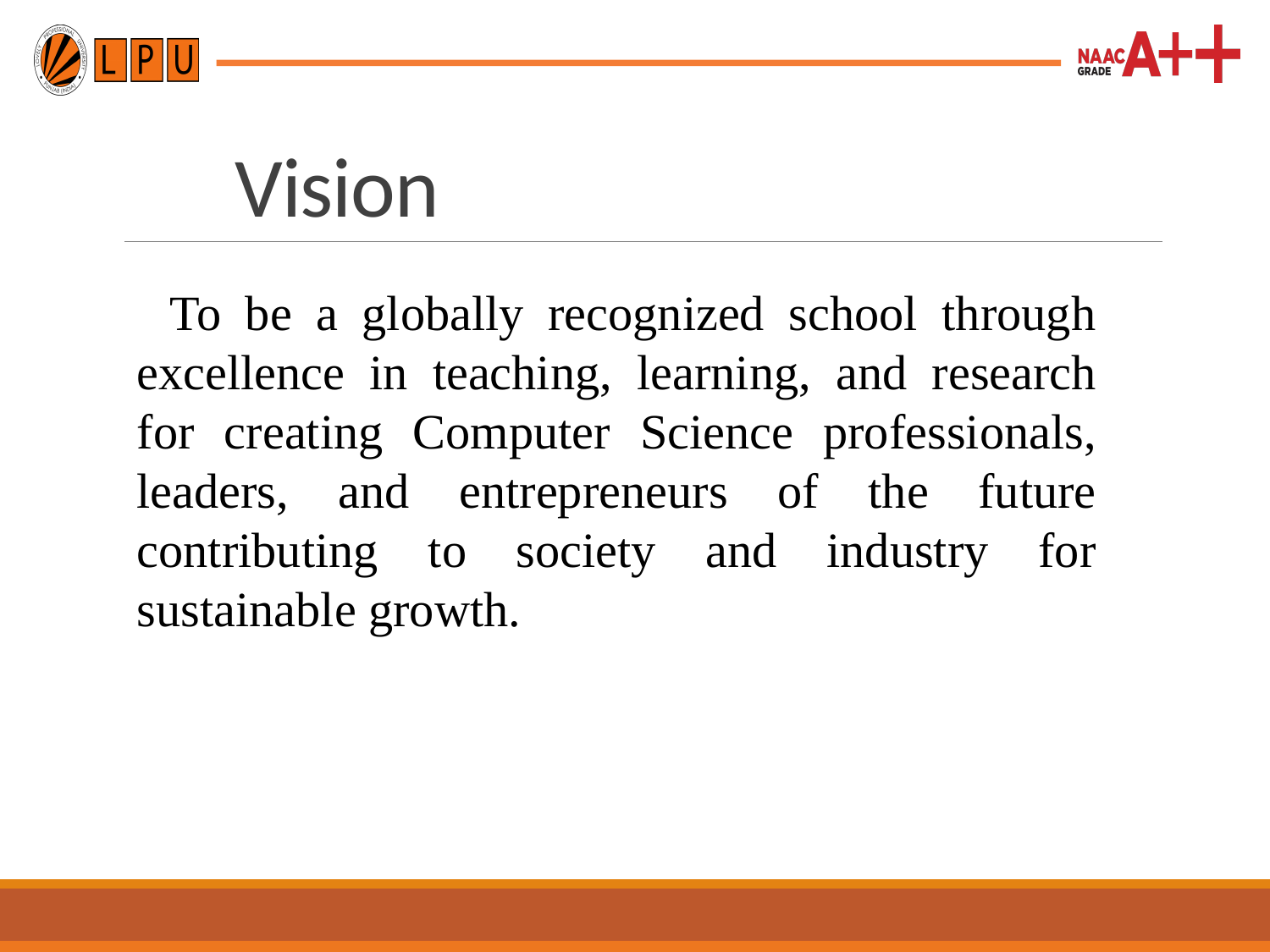

Vision
   To be a globally recognized school through excellence in teaching, learning, and research for creating Computer Science professionals, leaders, and entrepreneurs of the future contributing to society and industry for sustainable growth.